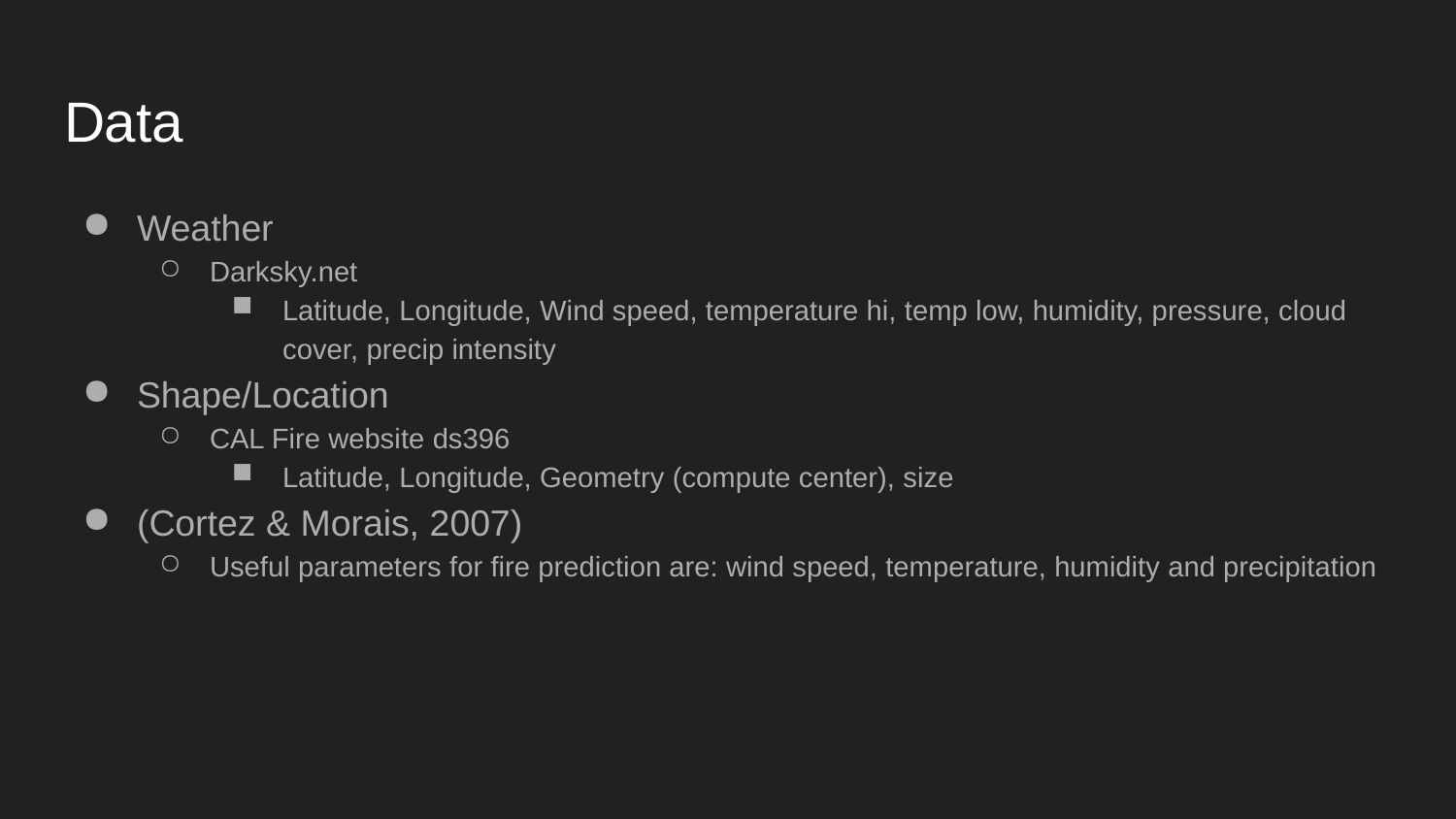

# Data
Weather
Darksky.net
Latitude, Longitude, Wind speed, temperature hi, temp low, humidity, pressure, cloud cover, precip intensity
Shape/Location
CAL Fire website ds396
Latitude, Longitude, Geometry (compute center), size
(Cortez & Morais, 2007)
Useful parameters for fire prediction are: wind speed, temperature, humidity and precipitation